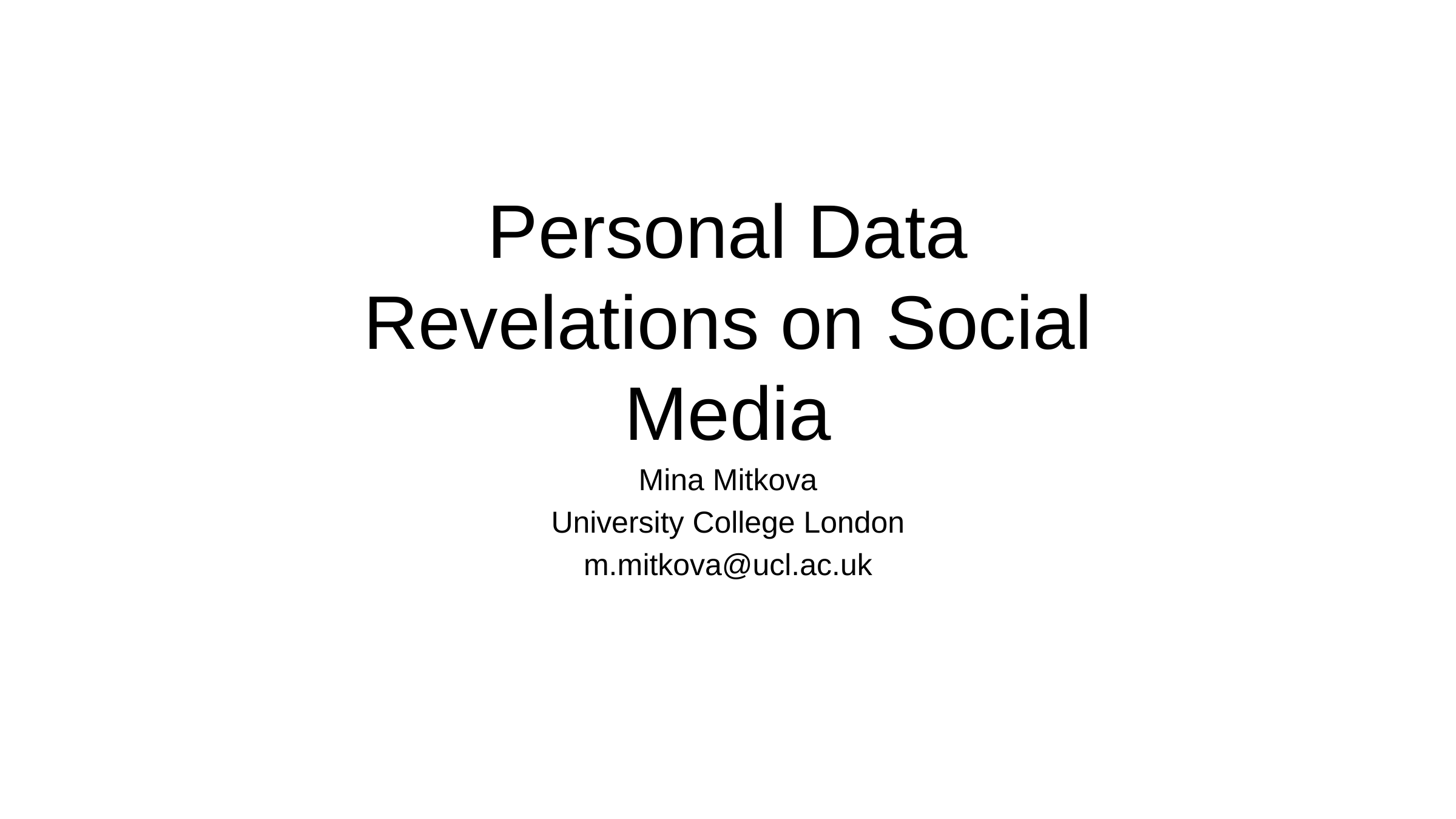

# Personal Data Revelations on Social Media
Mina Mitkova
University College London
m.mitkova@ucl.ac.uk